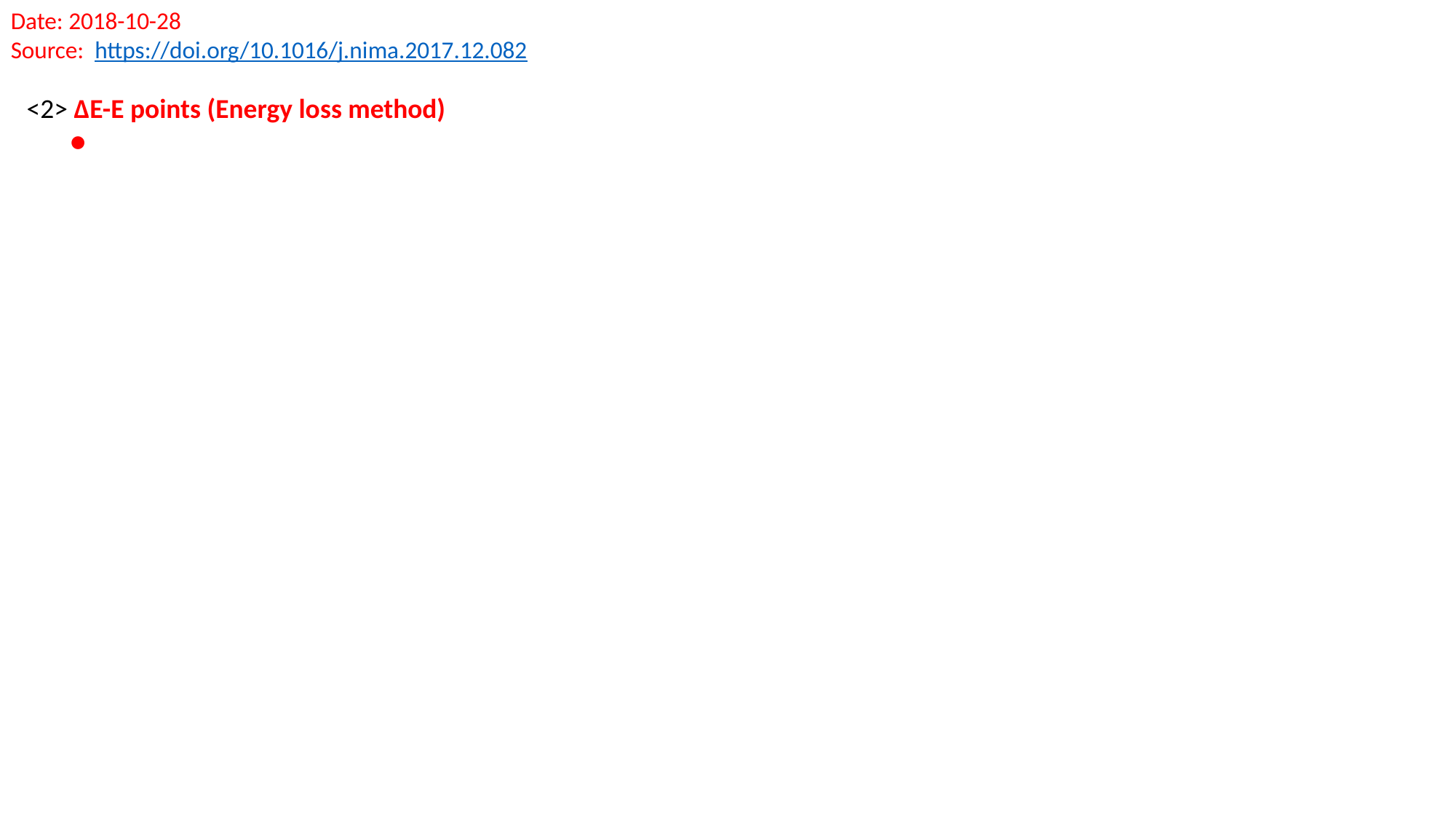

Date: 2018-10-28
Source:  https://doi.org/10.1016/j.nima.2017.12.082
<2> ∆E-E points (Energy loss method)
       ●